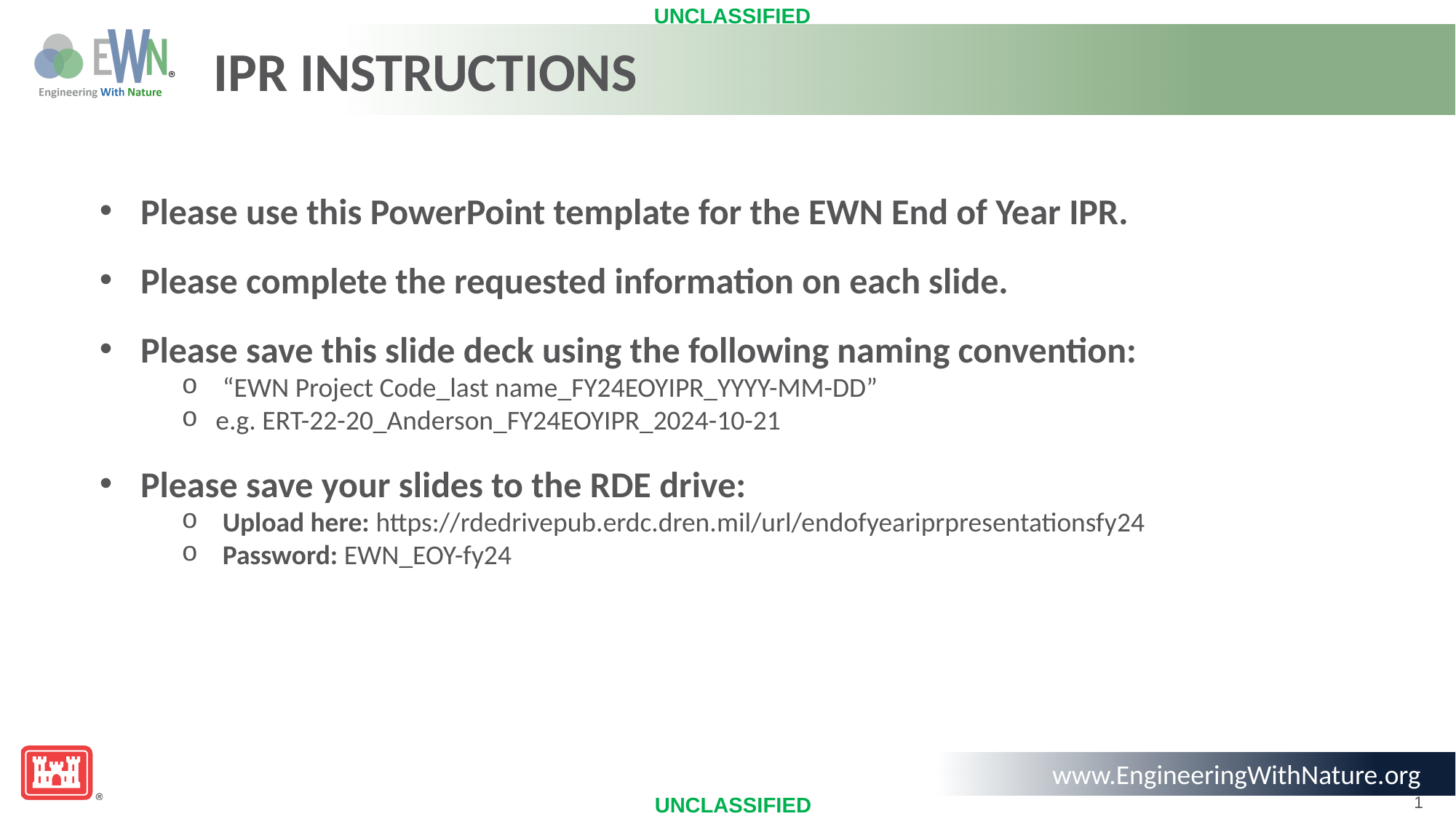

# IPR Instructions
Please use this PowerPoint template for the EWN End of Year IPR.

Please complete the requested information on each slide.

Please save this slide deck using the following naming convention:
“EWN Project Code_last name_FY24EOYIPR_YYYY-MM-DD”
e.g. ERT-22-20_Anderson_FY24EOYIPR_2024-10-21

Please save your slides to the RDE drive:
Upload here: https://rdedrivepub.erdc.dren.mil/url/endofyeariprpresentationsfy24
Password: EWN_EOY-fy24